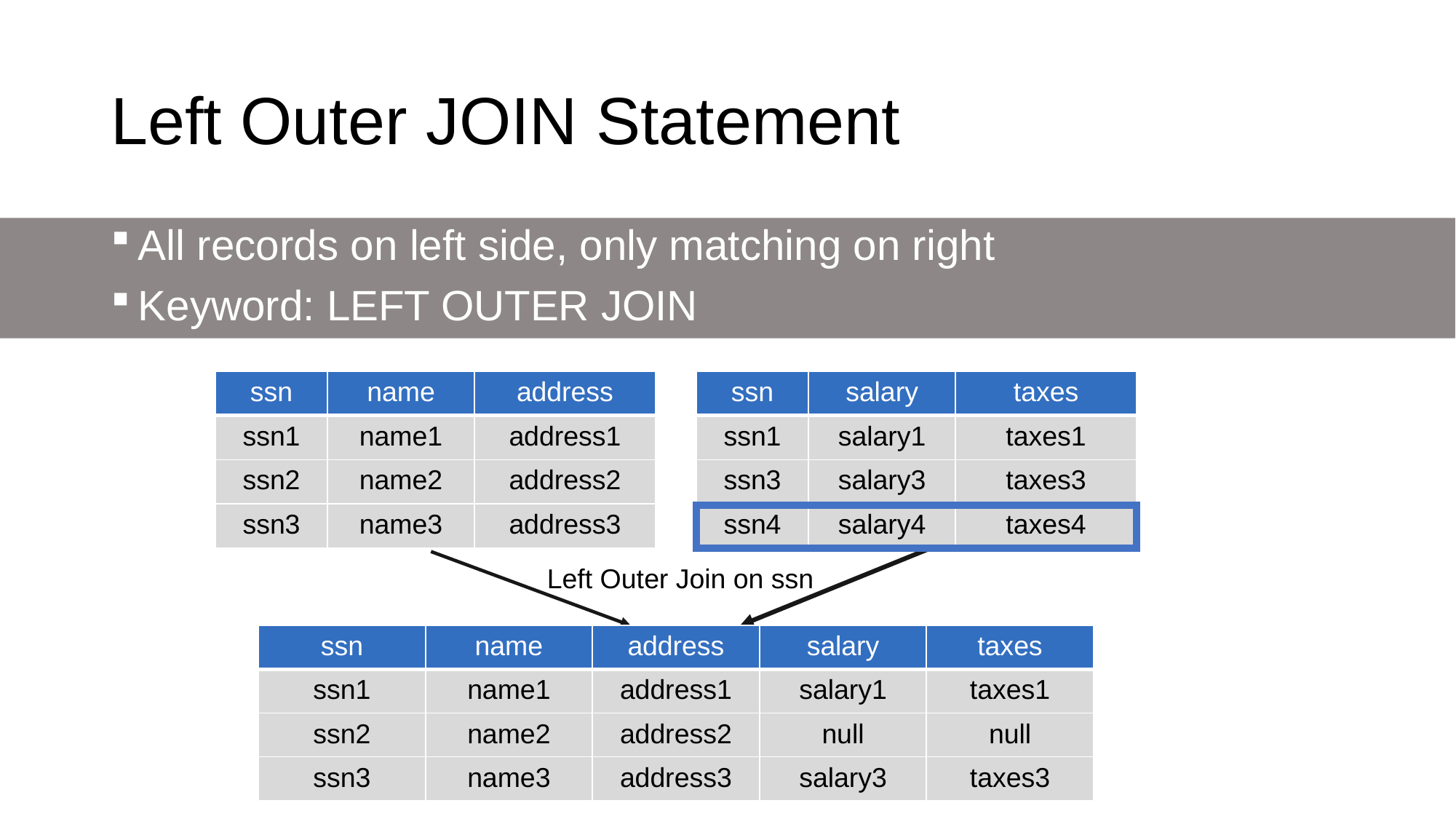

# Left Outer JOIN Statement

All records on left side, only matching on right
Keyword: LEFT OUTER JOIN
| ssn | name | address |
| --- | --- | --- |
| ssn1 | name1 | address1 |
| ssn2 | name2 | address2 |
| ssn3 | name3 | address3 |
| ssn | salary | taxes |
| --- | --- | --- |
| ssn1 | salary1 | taxes1 |
| ssn3 | salary3 | taxes3 |
| ssn4 | salary4 | taxes4 |

Left Outer Join on ssn
| ssn | name | address | salary | taxes |
| --- | --- | --- | --- | --- |
| ssn1 | name1 | address1 | salary1 | taxes1 |
| ssn2 | name2 | address2 | null | null |
| ssn3 | name3 | address3 | salary3 | taxes3 |